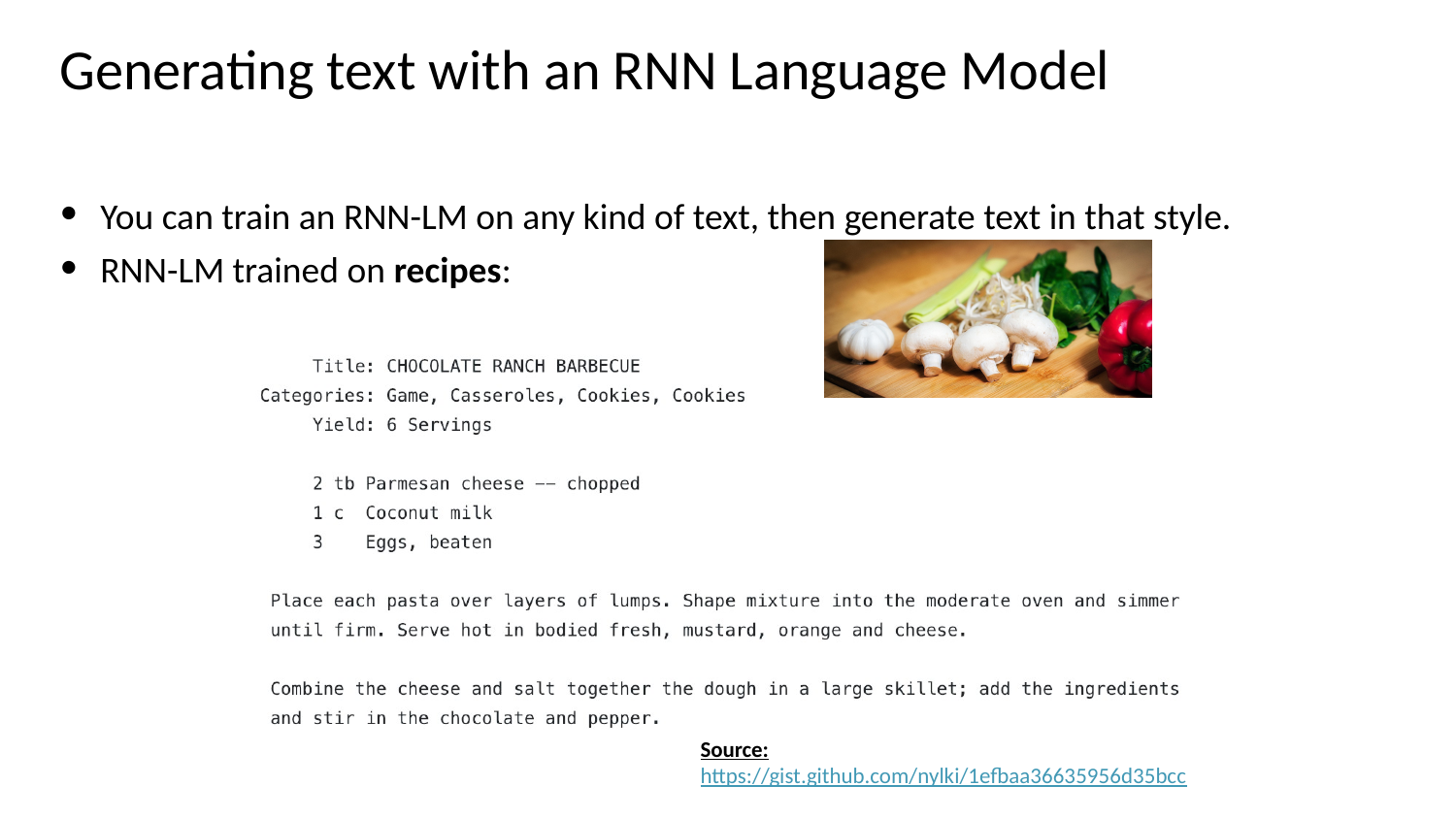

# Generating text with an RNN Language Model

You can train an RNN-LM on any kind of text, then generate text in that style.
RNN-LM trained on recipes:

Source: https://gist.github.com/nylki/1efbaa36635956d35bcc